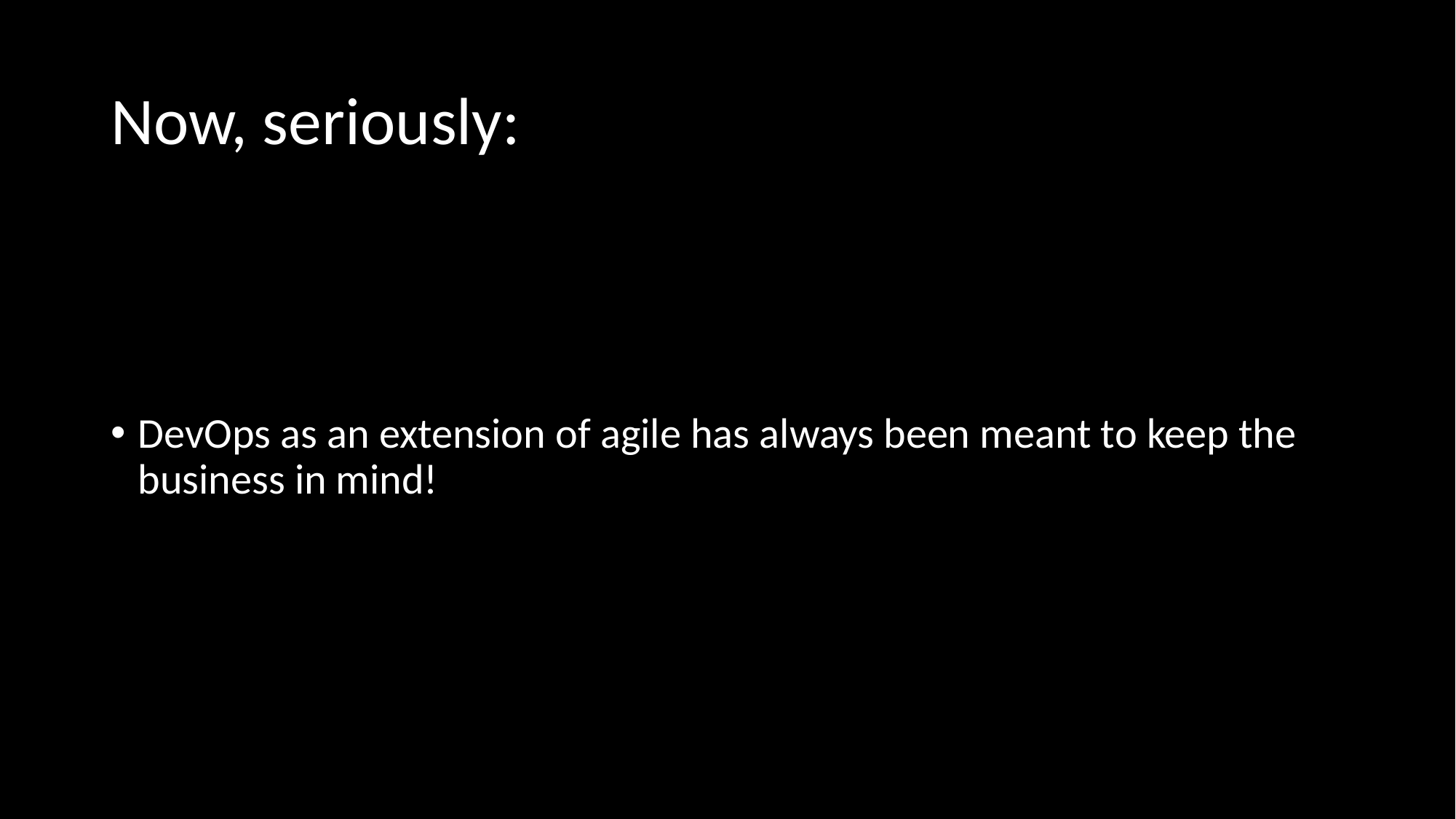

# Now, seriously:

DevOps as an extension of agile has always been meant to keep the business in mind!